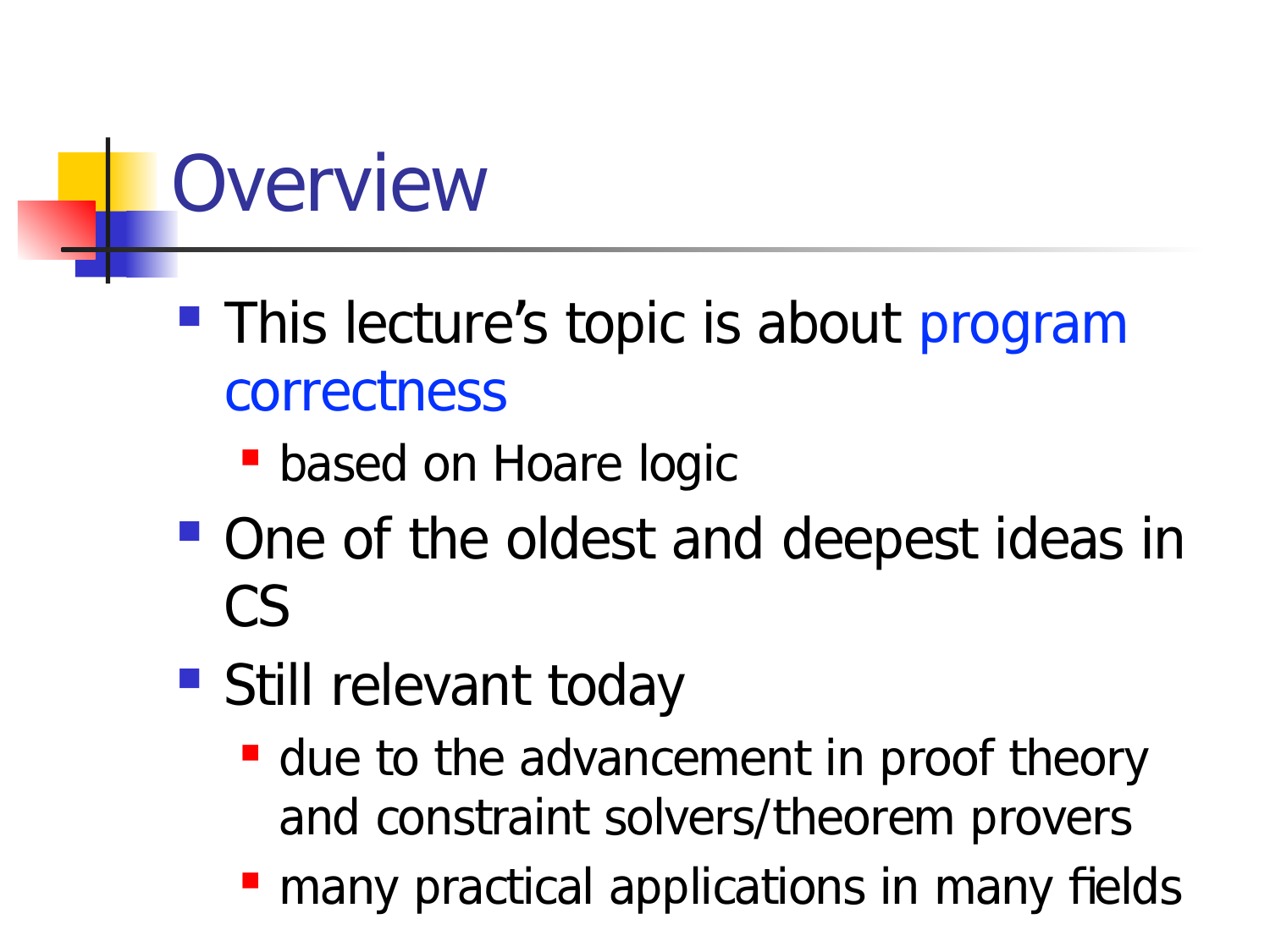

# Overview
This lecture’s topic is about program correctness
based on Hoare logic
One of the oldest and deepest ideas in CS
Still relevant today
due to the advancement in proof theory and constraint solvers/theorem provers
many practical applications in many fields